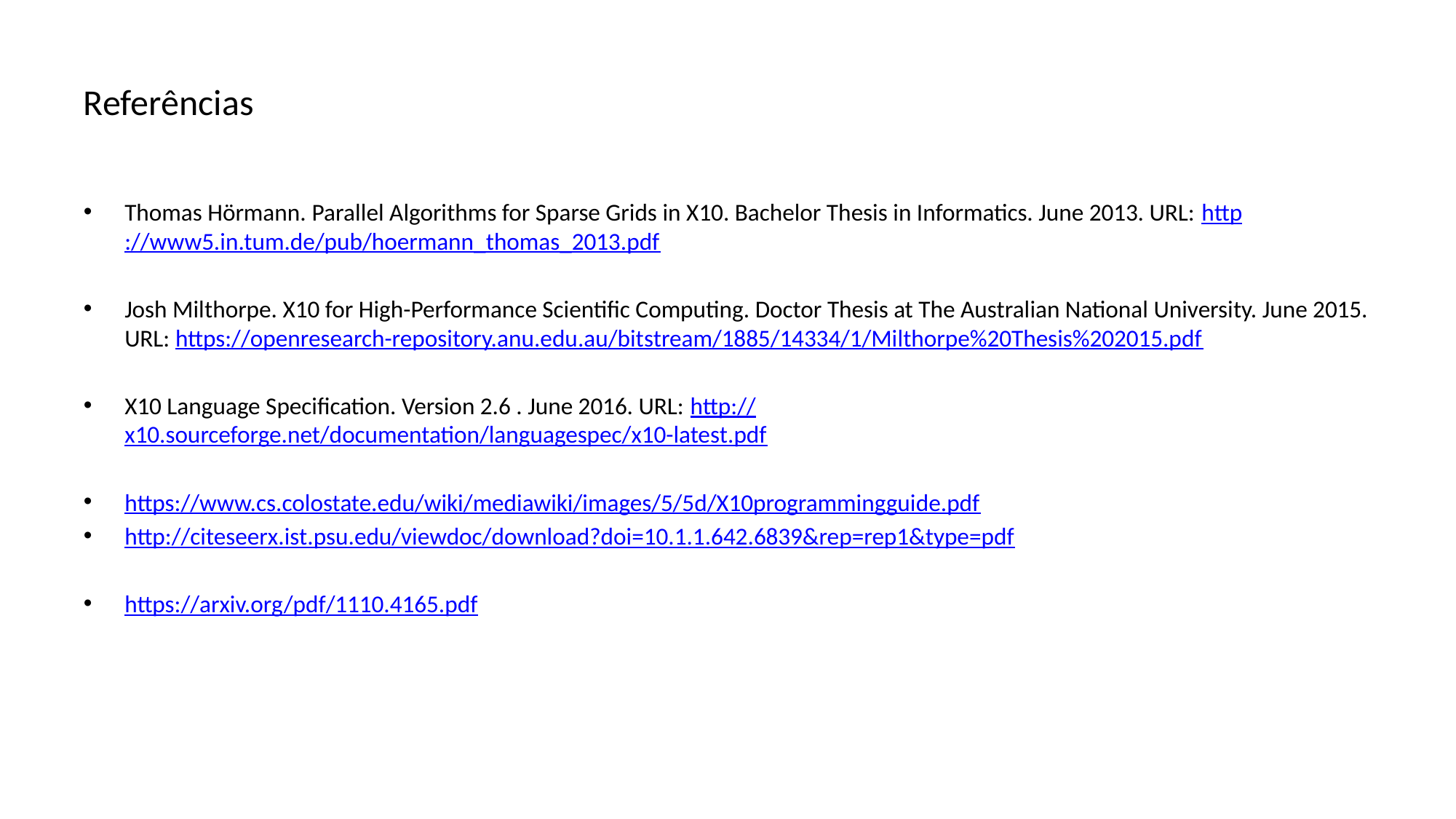

# Referências
Thomas Hörmann. Parallel Algorithms for Sparse Grids in X10. Bachelor Thesis in Informatics. June 2013. URL: http://www5.in.tum.de/pub/hoermann_thomas_2013.pdf

Josh Milthorpe. X10 for High-Performance Scientific Computing. Doctor Thesis at The Australian National University. June 2015. URL: https://openresearch-repository.anu.edu.au/bitstream/1885/14334/1/Milthorpe%20Thesis%202015.pdf

X10 Language Specification. Version 2.6 . June 2016. URL: http://x10.sourceforge.net/documentation/languagespec/x10-latest.pdf

https://www.cs.colostate.edu/wiki/mediawiki/images/5/5d/X10programmingguide.pdf
http://citeseerx.ist.psu.edu/viewdoc/download?doi=10.1.1.642.6839&rep=rep1&type=pdf

https://arxiv.org/pdf/1110.4165.pdf